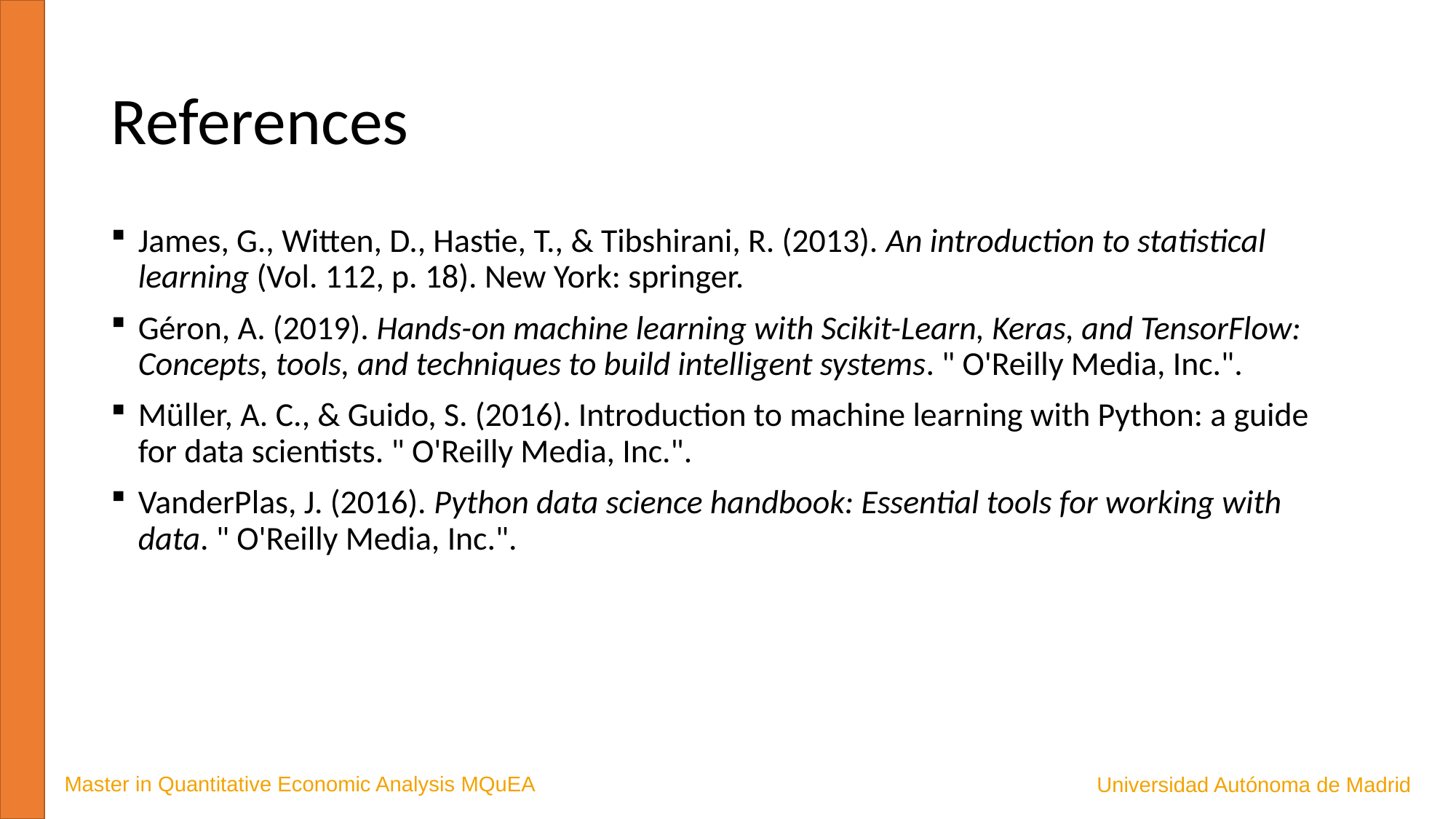

# References
James, G., Witten, D., Hastie, T., & Tibshirani, R. (2013). An introduction to statistical learning (Vol. 112, p. 18). New York: springer.
Géron, A. (2019). Hands-on machine learning with Scikit-Learn, Keras, and TensorFlow: Concepts, tools, and techniques to build intelligent systems. " O'Reilly Media, Inc.".
Müller, A. C., & Guido, S. (2016). Introduction to machine learning with Python: a guide for data scientists. " O'Reilly Media, Inc.".
VanderPlas, J. (2016). Python data science handbook: Essential tools for working with data. " O'Reilly Media, Inc.".
Master in Quantitative Economic Analysis MQuEA
Universidad Autónoma de Madrid